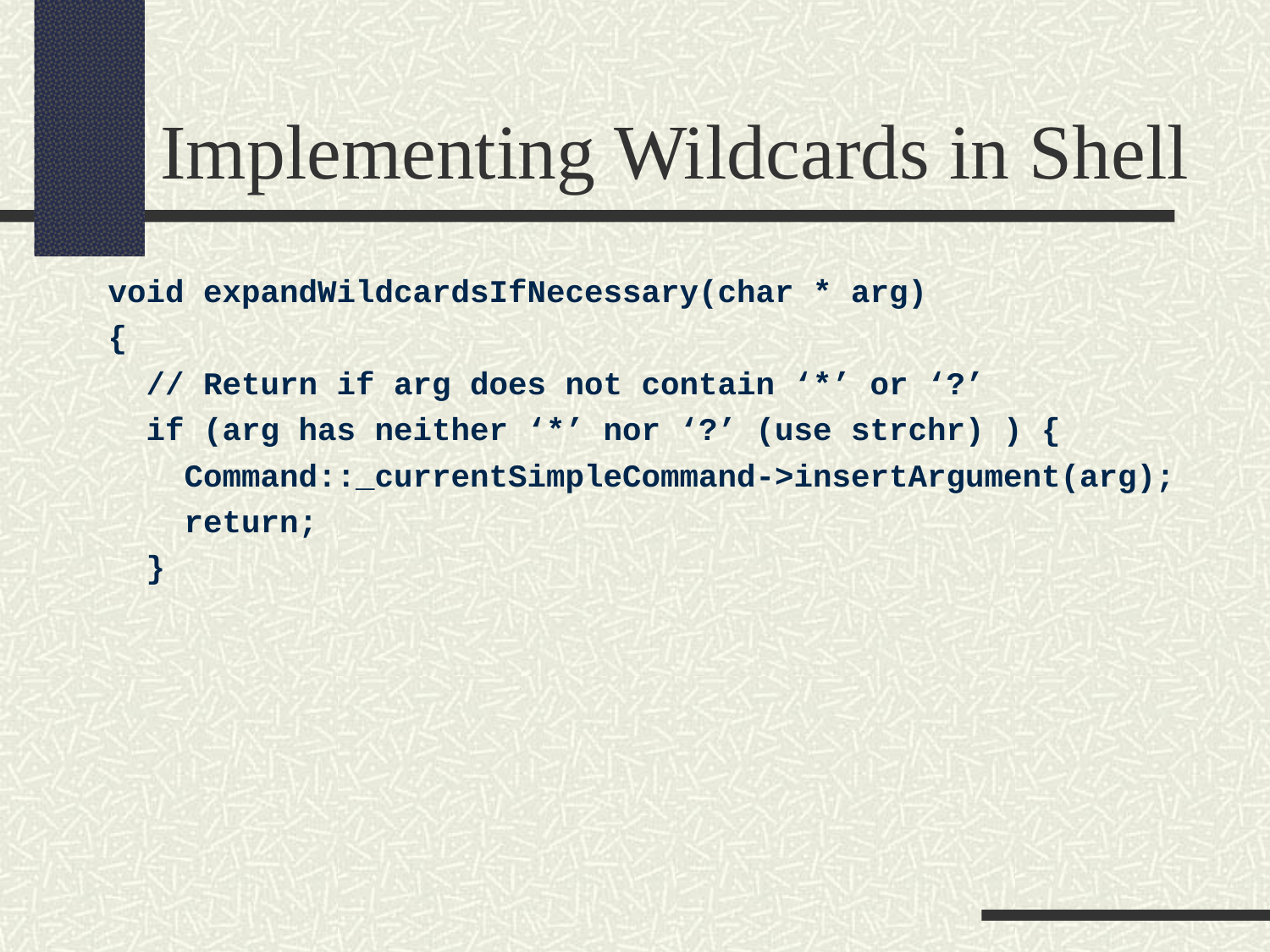

Implementing Wildcards in Shell
void expandWildcardsIfNecessary(char * arg)
{
  // Return if arg does not contain ‘*’ or ‘?’
  if (arg has neither ‘*’ nor ‘?’ (use strchr) ) {
    Command::_currentSimpleCommand->insertArgument(arg);
    return;
  }